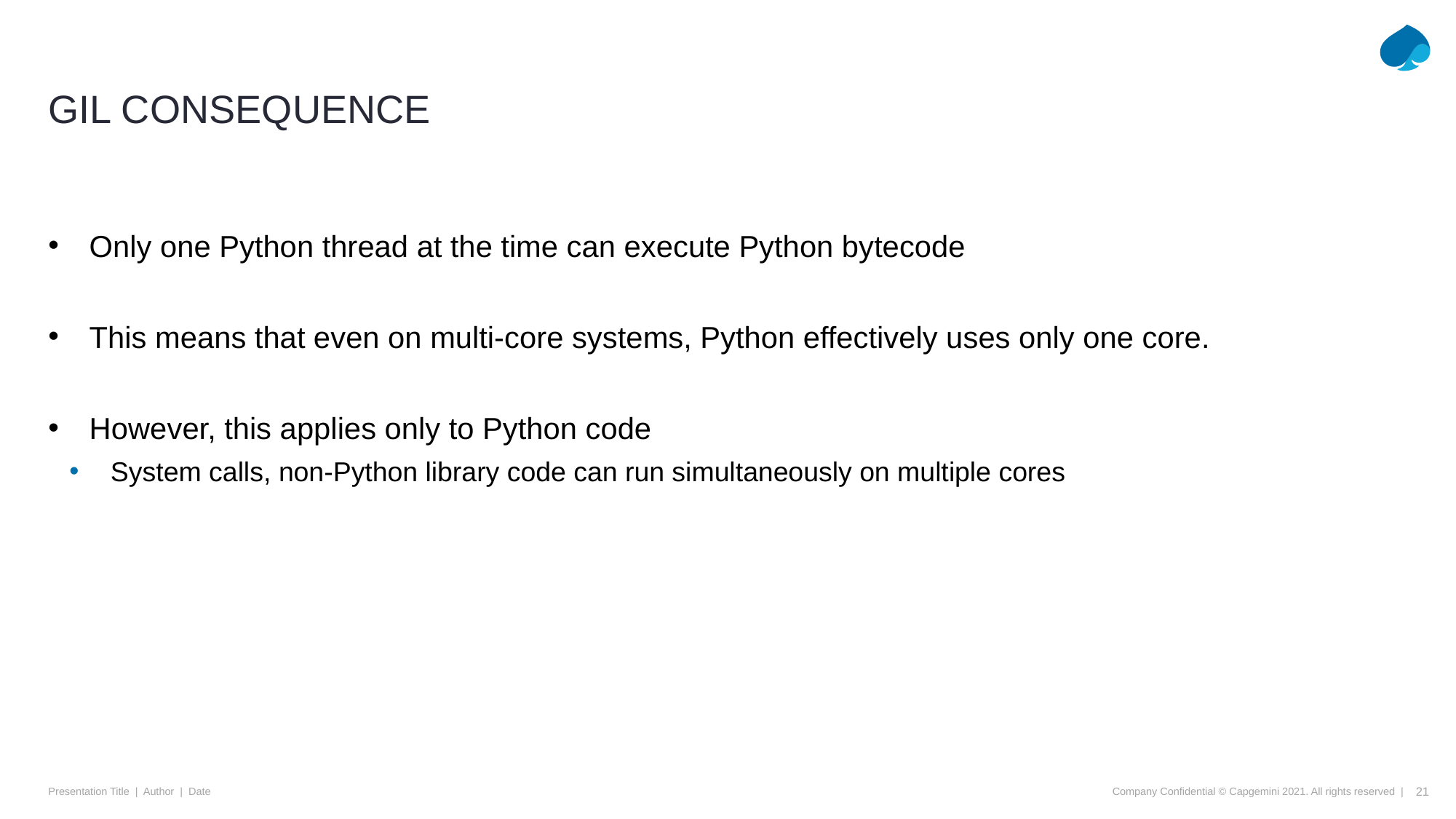

# GIL consequence
Only one Python thread at the time can execute Python bytecode

This means that even on multi-core systems, Python effectively uses only one core.

However, this applies only to Python code
System calls, non-Python library code can run simultaneously on multiple cores